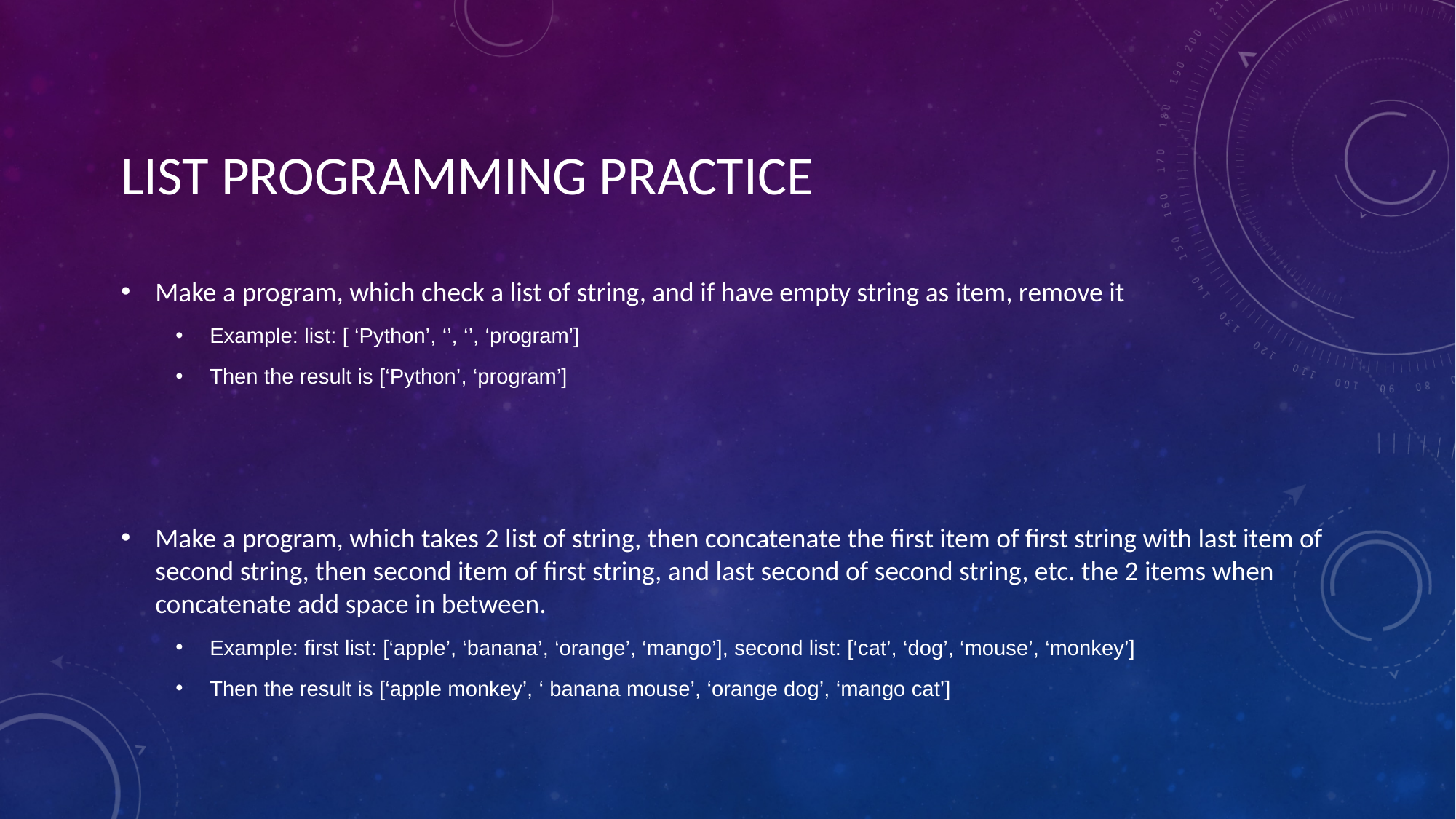

# List Programming practice
Make a program, which check a list of string, and if have empty string as item, remove it
Example: list: [ ‘Python’, ‘’, ‘’, ‘program’]
Then the result is [‘Python’, ‘program’]

Make a program, which takes 2 list of string, then concatenate the first item of first string with last item of second string, then second item of first string, and last second of second string, etc. the 2 items when concatenate add space in between.
Example: first list: [‘apple’, ‘banana’, ‘orange’, ‘mango’], second list: [‘cat’, ‘dog’, ‘mouse’, ‘monkey’]
Then the result is [‘apple monkey’, ‘ banana mouse’, ‘orange dog’, ‘mango cat’]